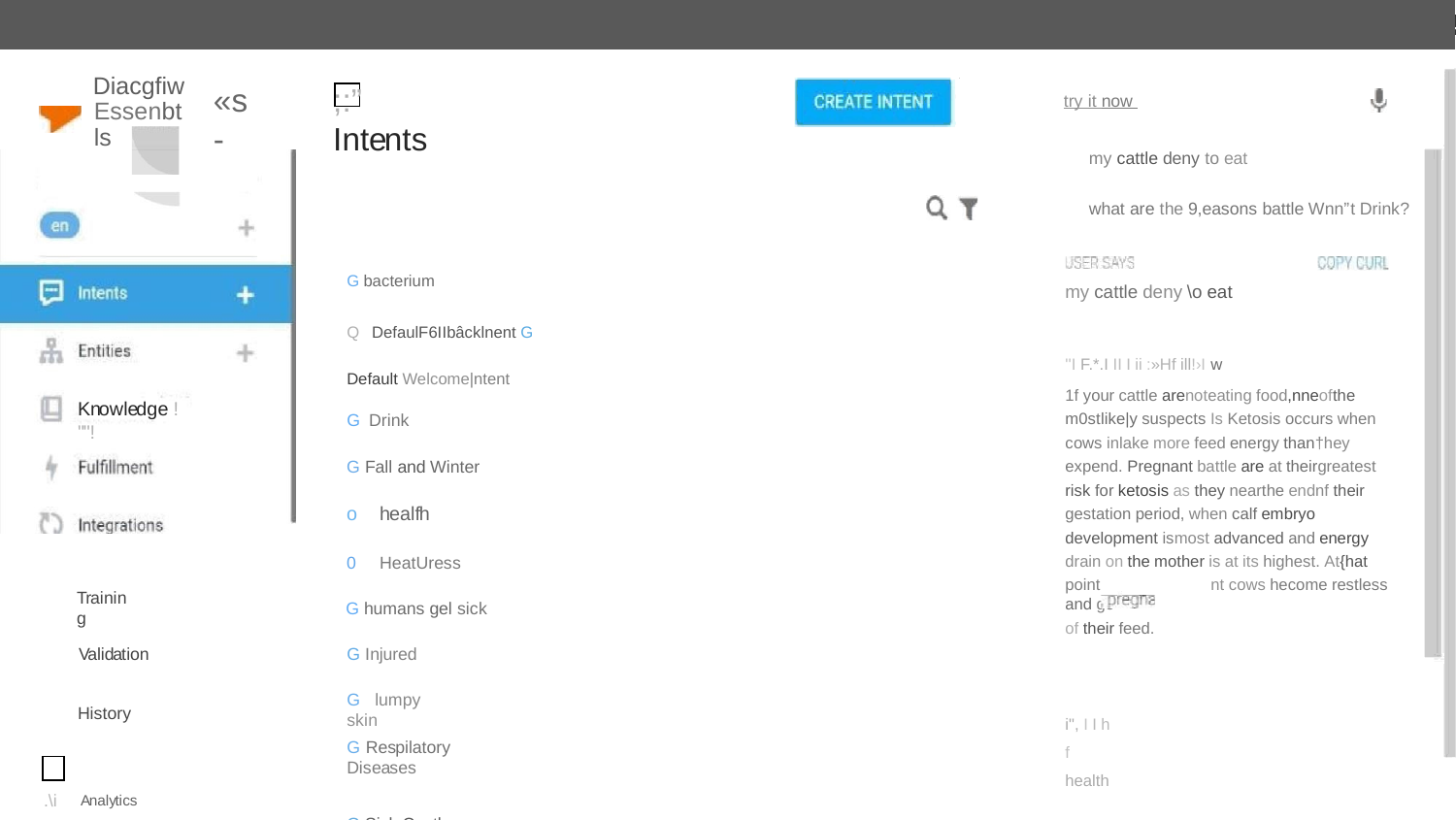

Diacgfiw Essenbtls

«s-
;:”	Intents

try it now

my cattle deny to eat

what are the 9,easons battle Wnn”t Drink?

G bacterium
Q   DefaulF6IIbâcklnent G Default Welcome|ntent
my cattle deny \o eat

''I F.*.I II I ii :»Hf ill!›I	w
1f your cattle arenoteating food,nneofthe m0stlike|y suspects Is Ketosis occurs when cows inlake more feed energy than†hey expend. Pregnant battle are at theirgreatest risk for ketosis as they nearthe endnf their gestation period, when calf embryo development ismost advanced and energy drain on the mother is at its highest. At{hat
point	nt cows hecome restless and go
of their feed.
Knowledge !""!
G  Drink
G Fall and Winter

o	healfh

0	HeatUress

G humans gel sick
Training

G Injured
Validation
G   lumpy skin
History
i", I I h f health
G Respilatory Diseases
.\i	Analytics
G Sick Castle